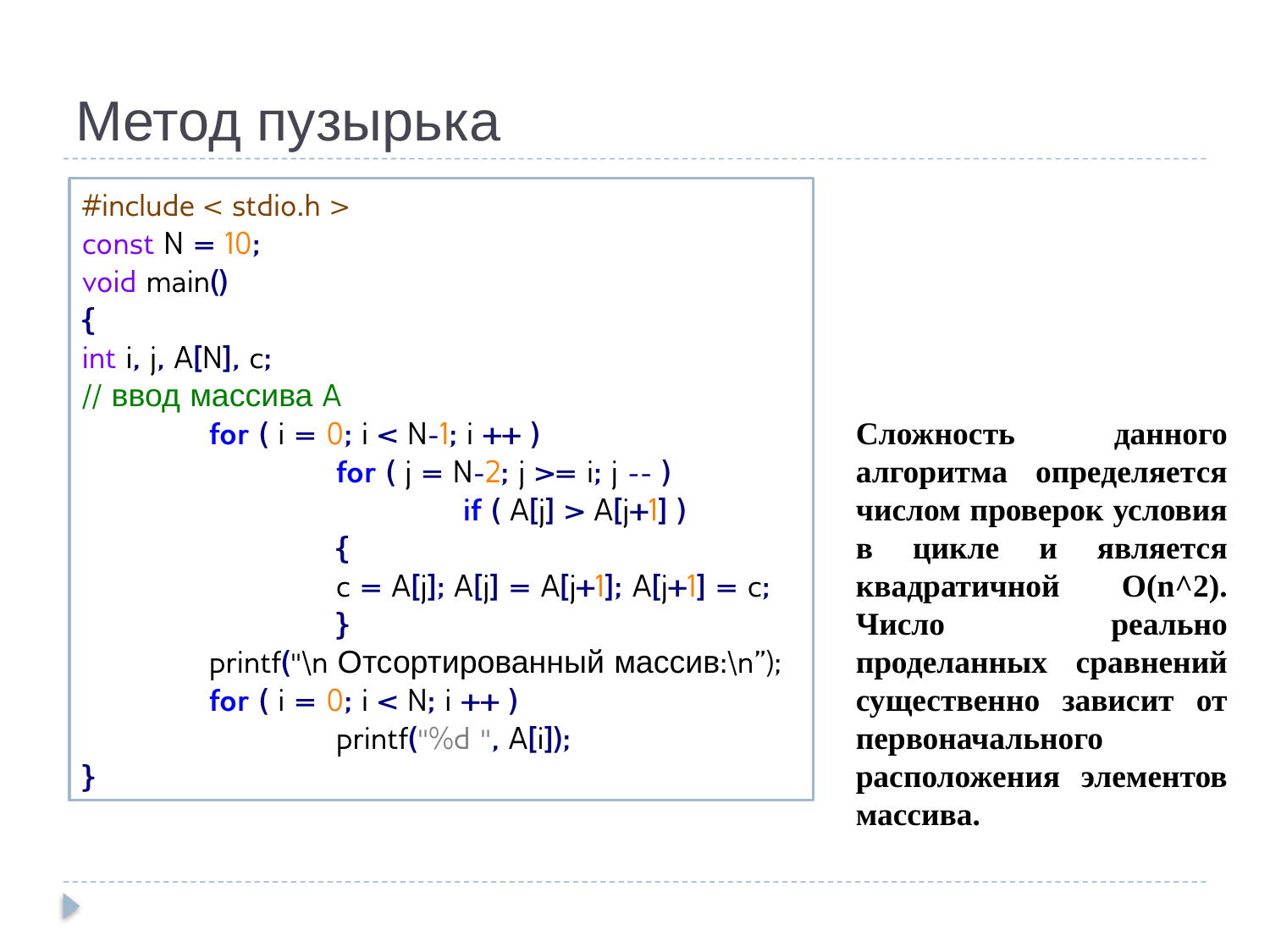

# Метод пузырька
#include < stdio.h >
const N = 10;
void main()
{
int i, j, A[N], c;
// ввод массива A
	for ( i = 0; i < N-1; i ++ )
		for ( j = N-2; j >= i; j -- )
			if ( A[j] > A[j+1] )
                  	{
		c = A[j]; A[j] = A[j+1]; A[j+1] = c;
		}
	printf("\n Отсортированный массив:\n”);
	for ( i = 0; i < N; i ++ )
		printf("%d ", A[i]);
}
Сложность данного алгоритма определяется числом проверок условия в цикле и является квадратичной O(n^2). Число реально проделанных сравнений существенно зависит от первоначального расположения элементов массива.